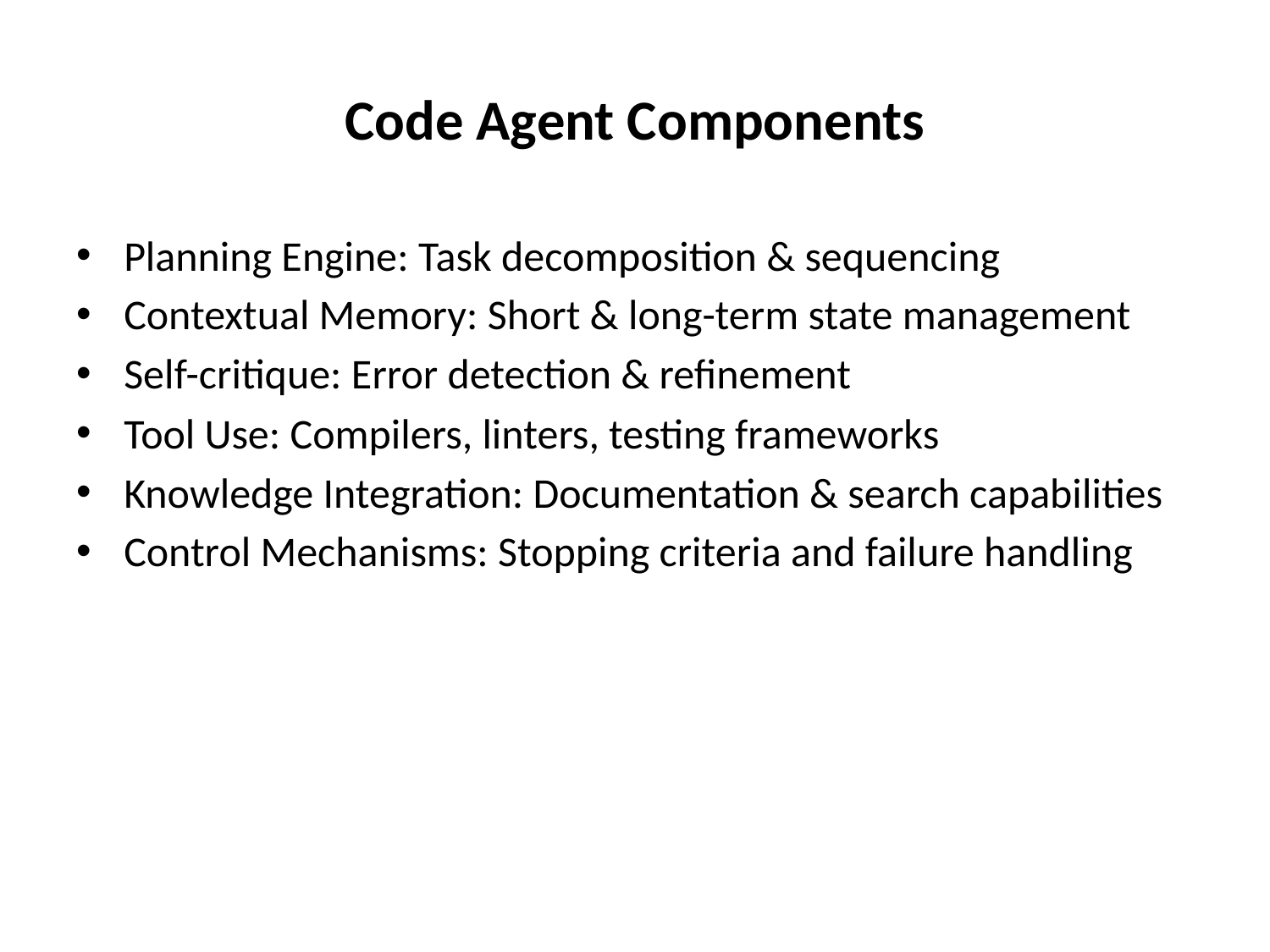

# Code Agent Components
Planning Engine: Task decomposition & sequencing
Contextual Memory: Short & long-term state management
Self-critique: Error detection & refinement
Tool Use: Compilers, linters, testing frameworks
Knowledge Integration: Documentation & search capabilities
Control Mechanisms: Stopping criteria and failure handling